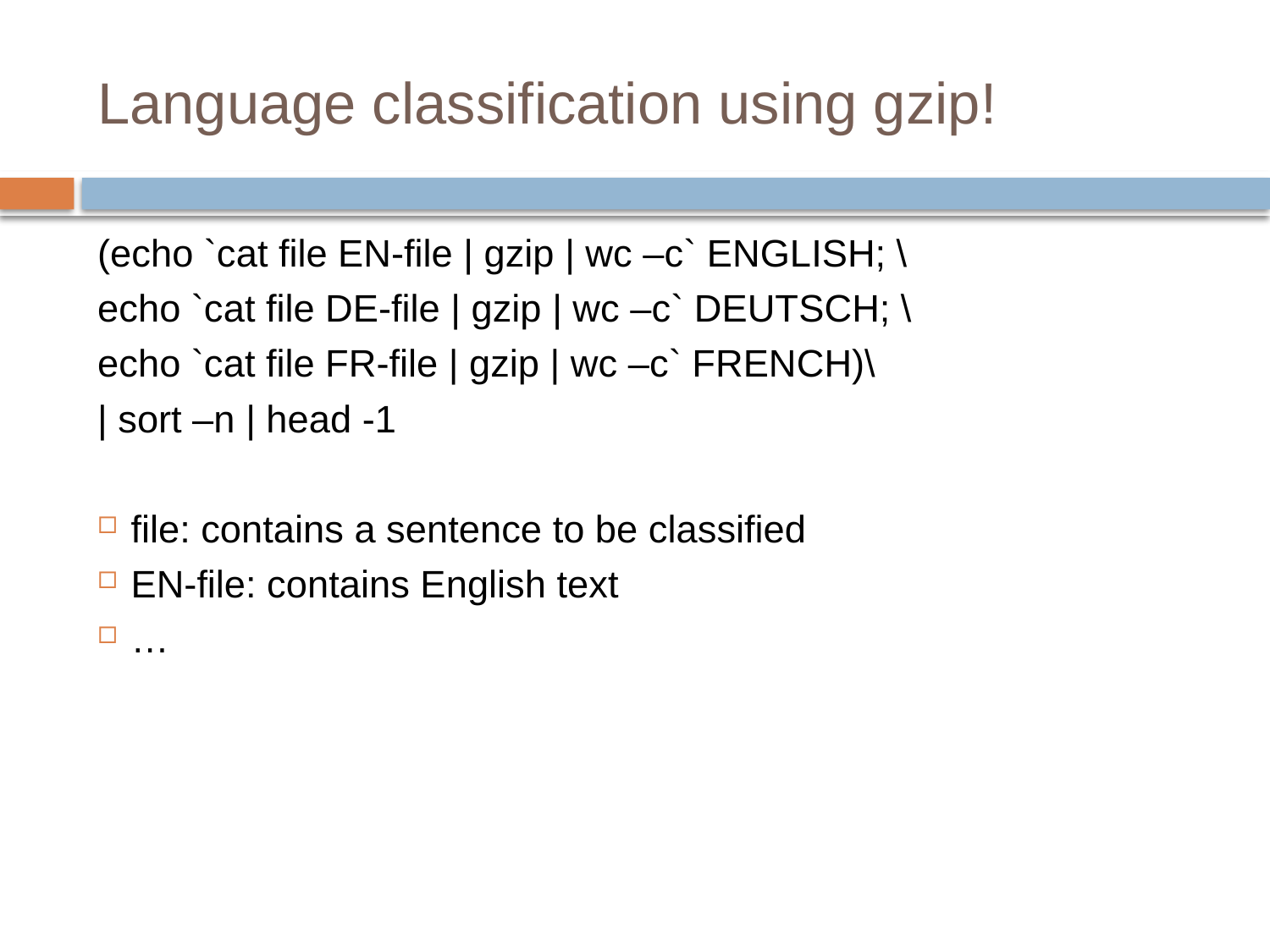

# Language classification using gzip!
(echo `cat file EN-file | gzip | wc –c` ENGLISH; \
echo `cat file DE-file | gzip | wc –c` DEUTSCH; \
echo `cat file FR-file | gzip | wc –c` FRENCH)\
| sort –n | head -1

file: contains a sentence to be classified
EN-file: contains English text
…